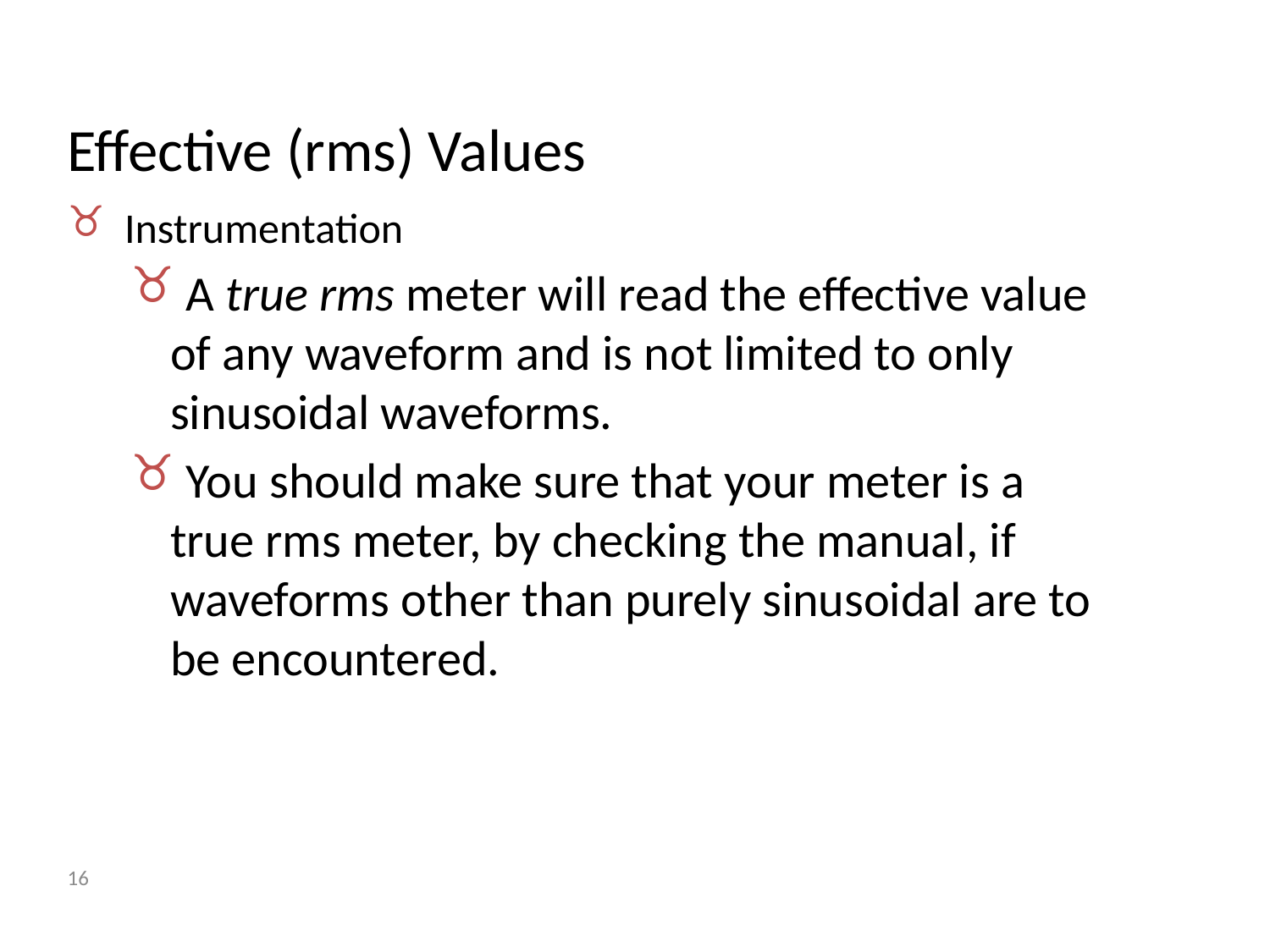

# Effective (rms) Values
 Instrumentation
 A true rms meter will read the effective value of any waveform and is not limited to only sinusoidal waveforms.
 You should make sure that your meter is a true rms meter, by checking the manual, if waveforms other than purely sinusoidal are to be encountered.
16